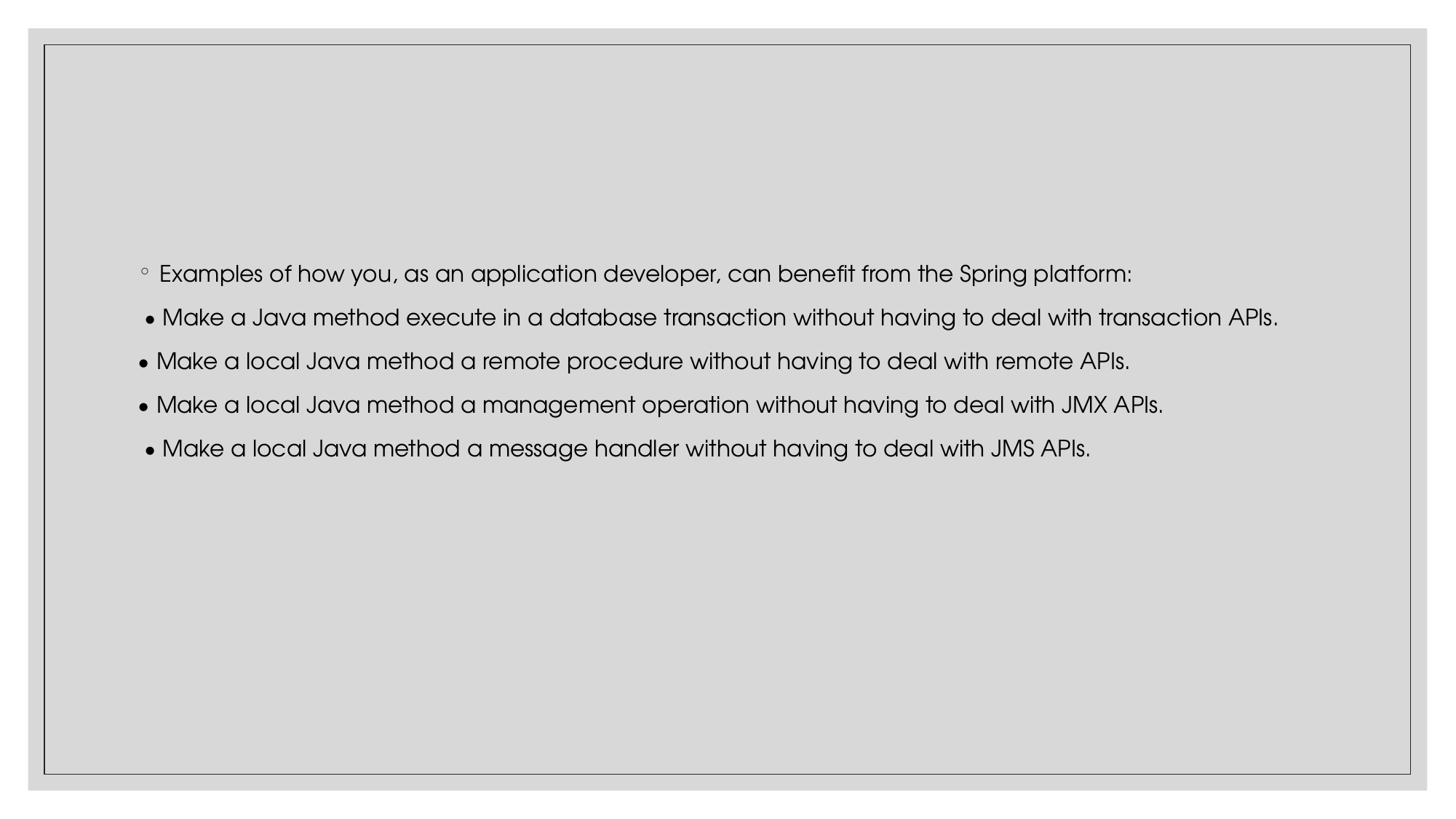

#
Examples of how you, as an application developer, can benefit from the Spring platform:
 • Make a Java method execute in a database transaction without having to deal with transaction APIs.
• Make a local Java method a remote procedure without having to deal with remote APIs.
• Make a local Java method a management operation without having to deal with JMX APIs.
 • Make a local Java method a message handler without having to deal with JMS APIs.